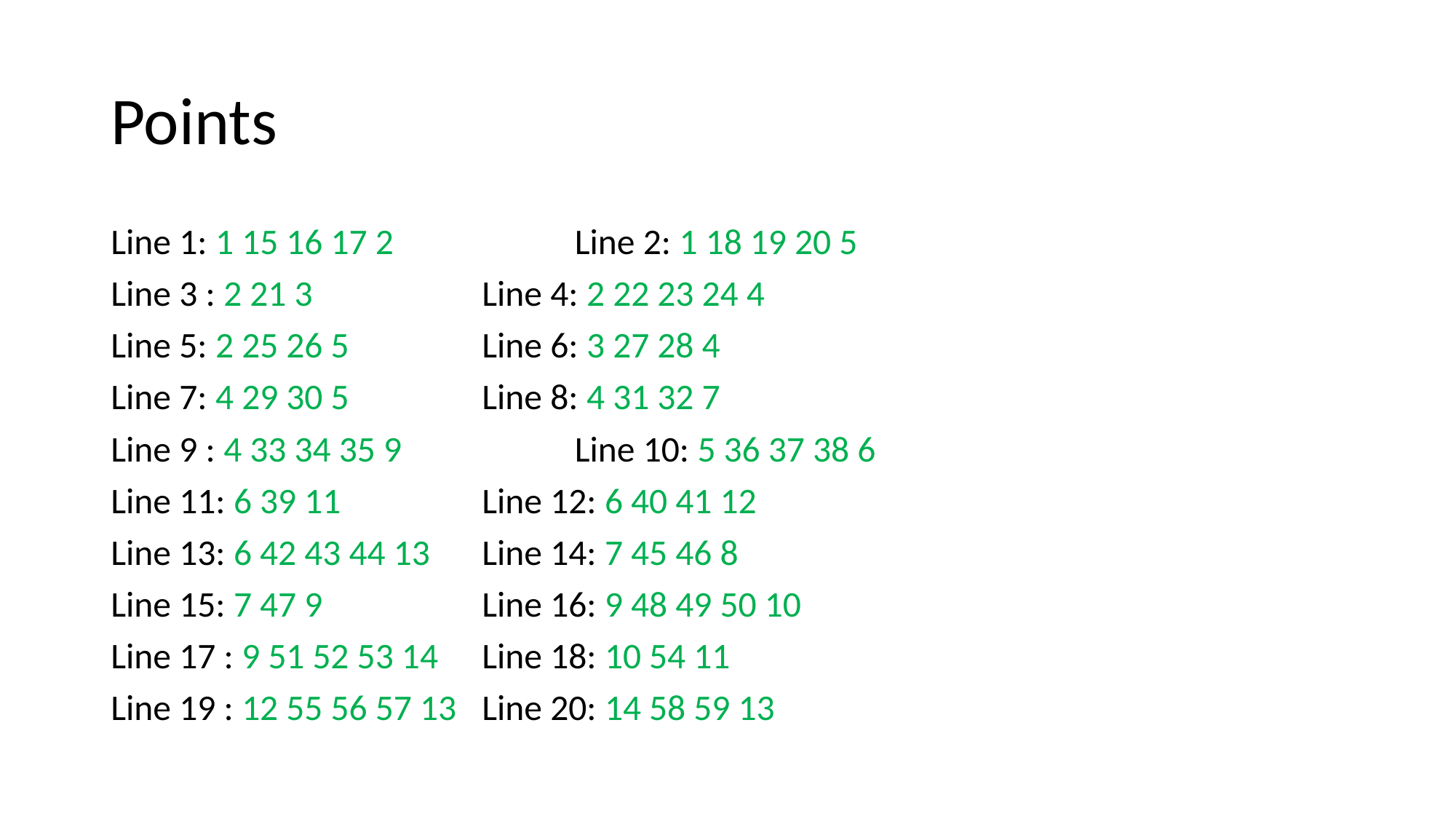

# Points
Line 1: 1 15 16 17 2		Line 2: 1 18 19 20 5
Line 3 : 2 21 3		Line 4: 2 22 23 24 4
Line 5: 2 25 26 5		Line 6: 3 27 28 4
Line 7: 4 29 30 5		Line 8: 4 31 32 7
Line 9 : 4 33 34 35 9		Line 10: 5 36 37 38 6
Line 11: 6 39 11 		Line 12: 6 40 41 12
Line 13: 6 42 43 44 13	Line 14: 7 45 46 8
Line 15: 7 47 9 		Line 16: 9 48 49 50 10
Line 17 : 9 51 52 53 14	Line 18: 10 54 11
Line 19 : 12 55 56 57 13	Line 20: 14 58 59 13